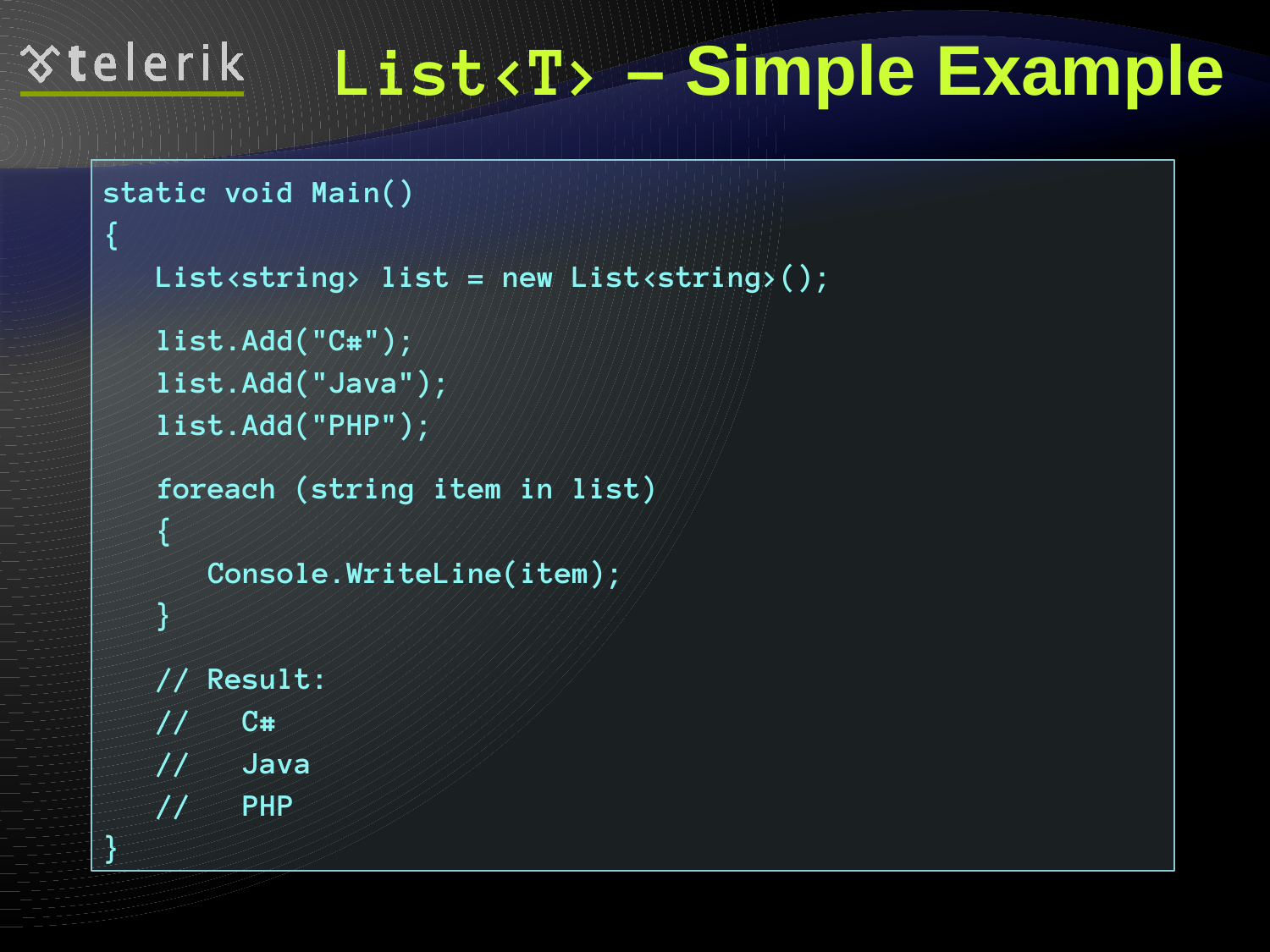

# List<T> – Simple Example
static void Main()
{
   List<string> list = new List<string>();
   list.Add("C#");
   list.Add("Java");
   list.Add("PHP");
   foreach (string item in list)
   {
      Console.WriteLine(item);
   }
   // Result:
   //   C#
   //   Java
   //   PHP
}